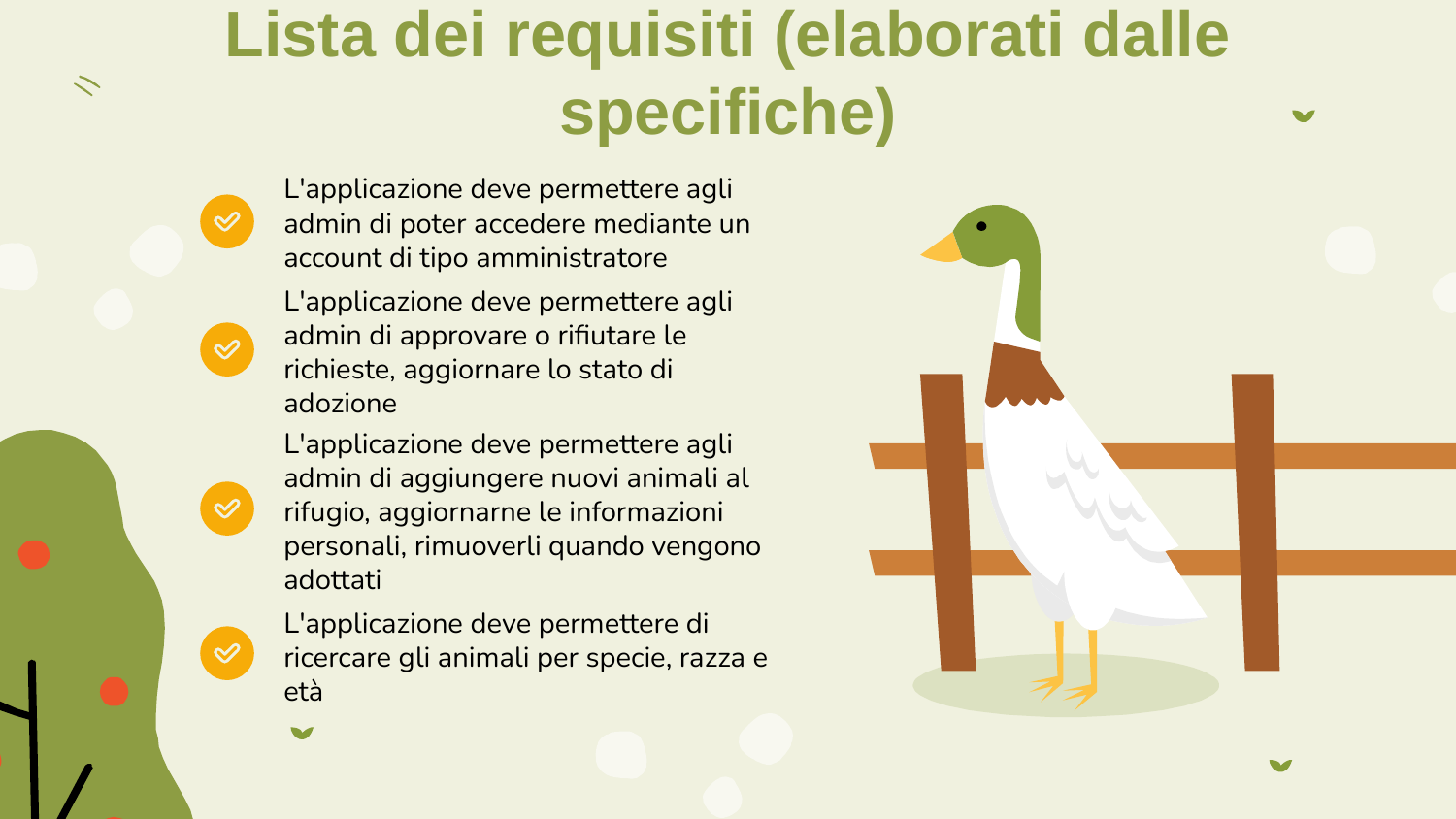

# Lista dei requisiti (elaborati dalle specifiche)
L'applicazione deve permettere agli admin di poter accedere mediante un account di tipo amministratore

L'applicazione deve permettere agli admin di approvare o rifiutare le richieste, aggiornare lo stato di adozione

L'applicazione deve permettere agli admin di aggiungere nuovi animali al rifugio, aggiornarne le informazioni personali, rimuoverli quando vengono adottati

L'applicazione deve permettere di ricercare gli animali per specie, razza e età